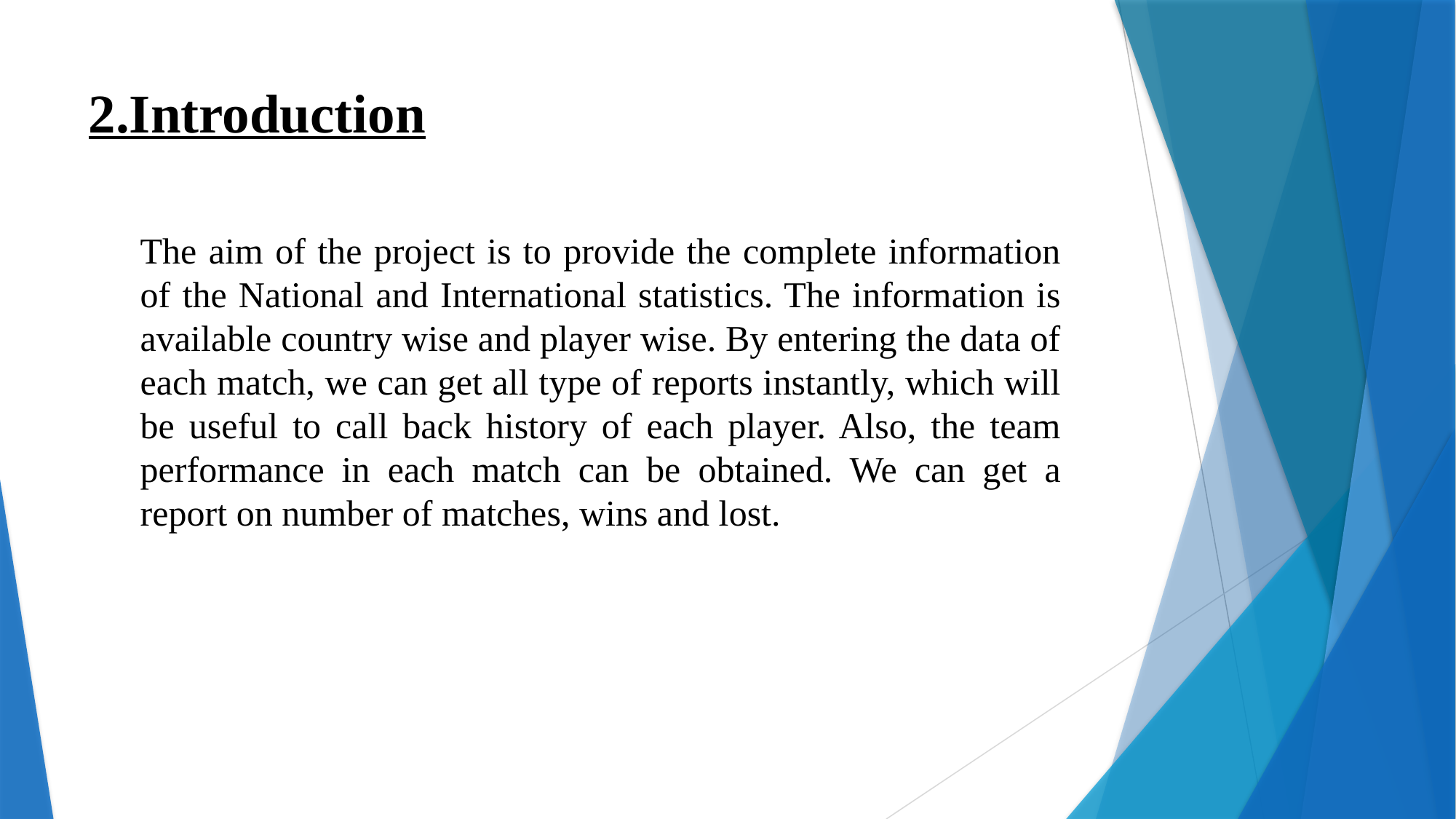

2.Introduction
The aim of the project is to provide the complete information of the National and International statistics. The information is available country wise and player wise. By entering the data of each match, we can get all type of reports instantly, which will be useful to call back history of each player. Also, the team performance in each match can be obtained. We can get a report on number of matches, wins and lost.